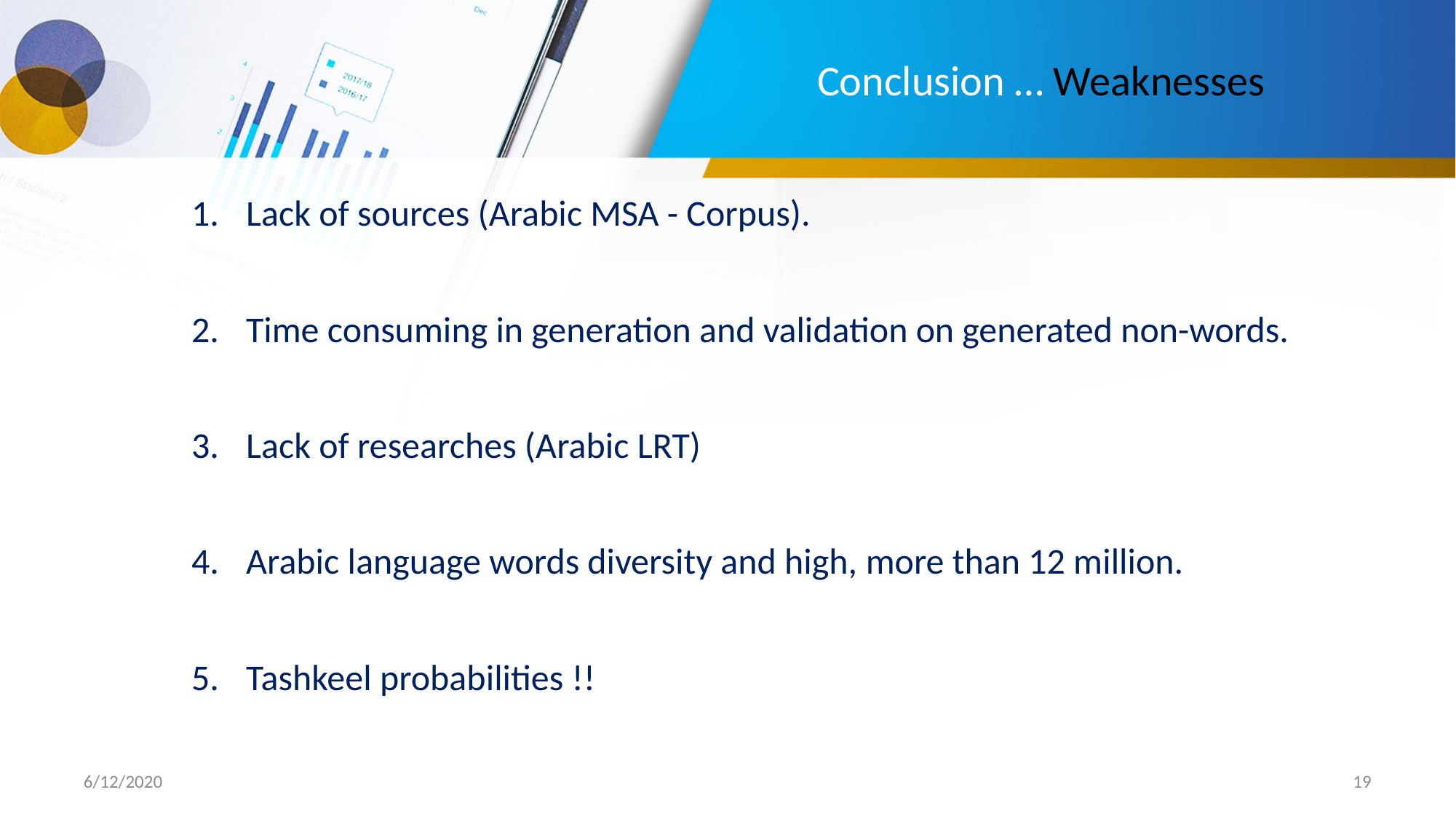

# Conclusion … Weaknesses
Lack of sources (Arabic MSA - Corpus).

Time consuming in generation and validation on generated non-words.

Lack of researches (Arabic LRT)

Arabic language words diversity and high, more than 12 million.

Tashkeel probabilities !!

6/12/2020
19